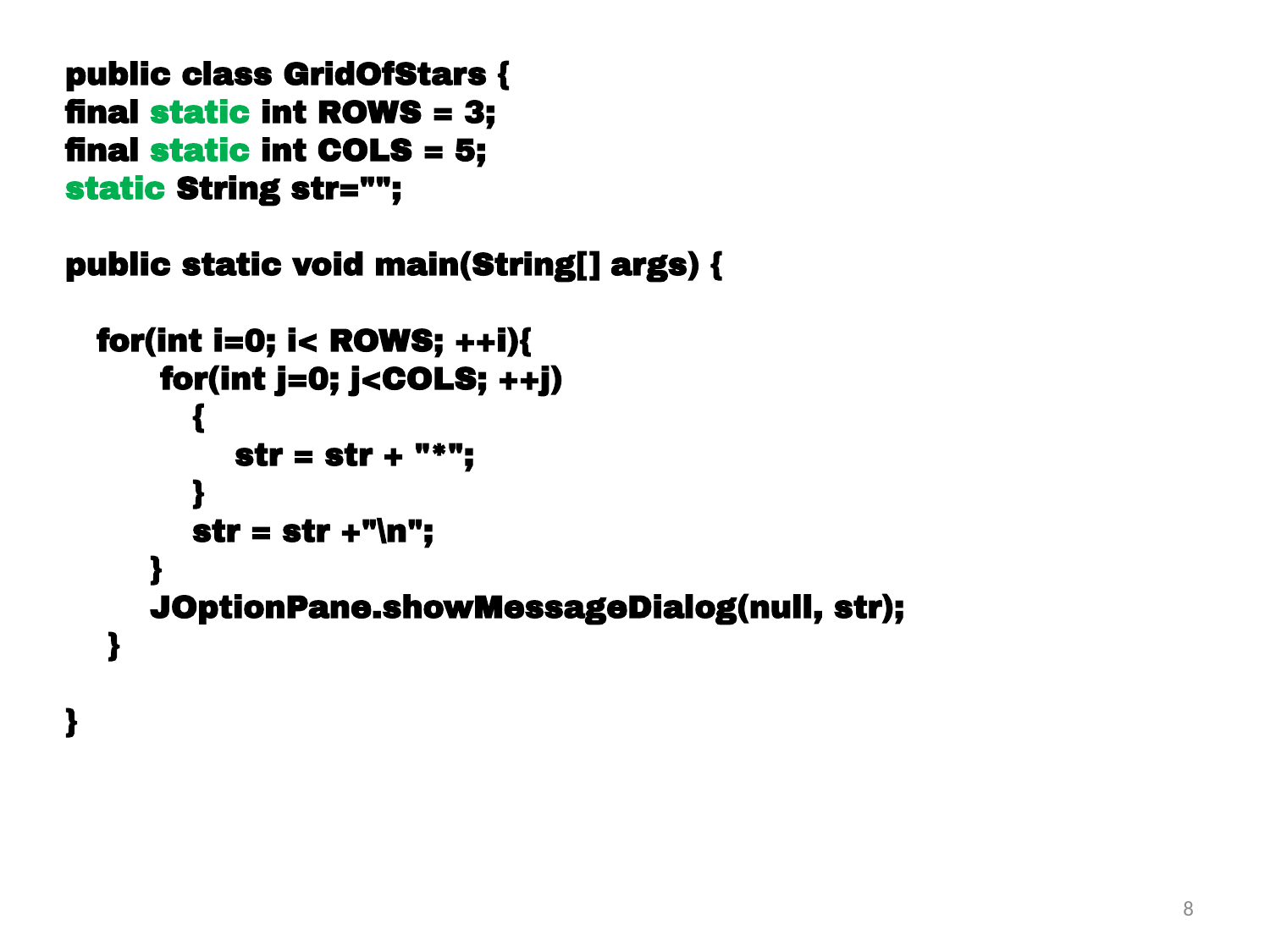

public class GridOfStars {
final static int ROWS = 3;
final static int COLS = 5;
static String str="";

public static void main(String[] args) {

   for(int i=0; i< ROWS; ++i){
         for(int j=0; j<COLS; ++j)
            {
                str = str + "*";
            }
            str = str +"\n";
        }
        JOptionPane.showMessageDialog(null, str);
    }

}
8